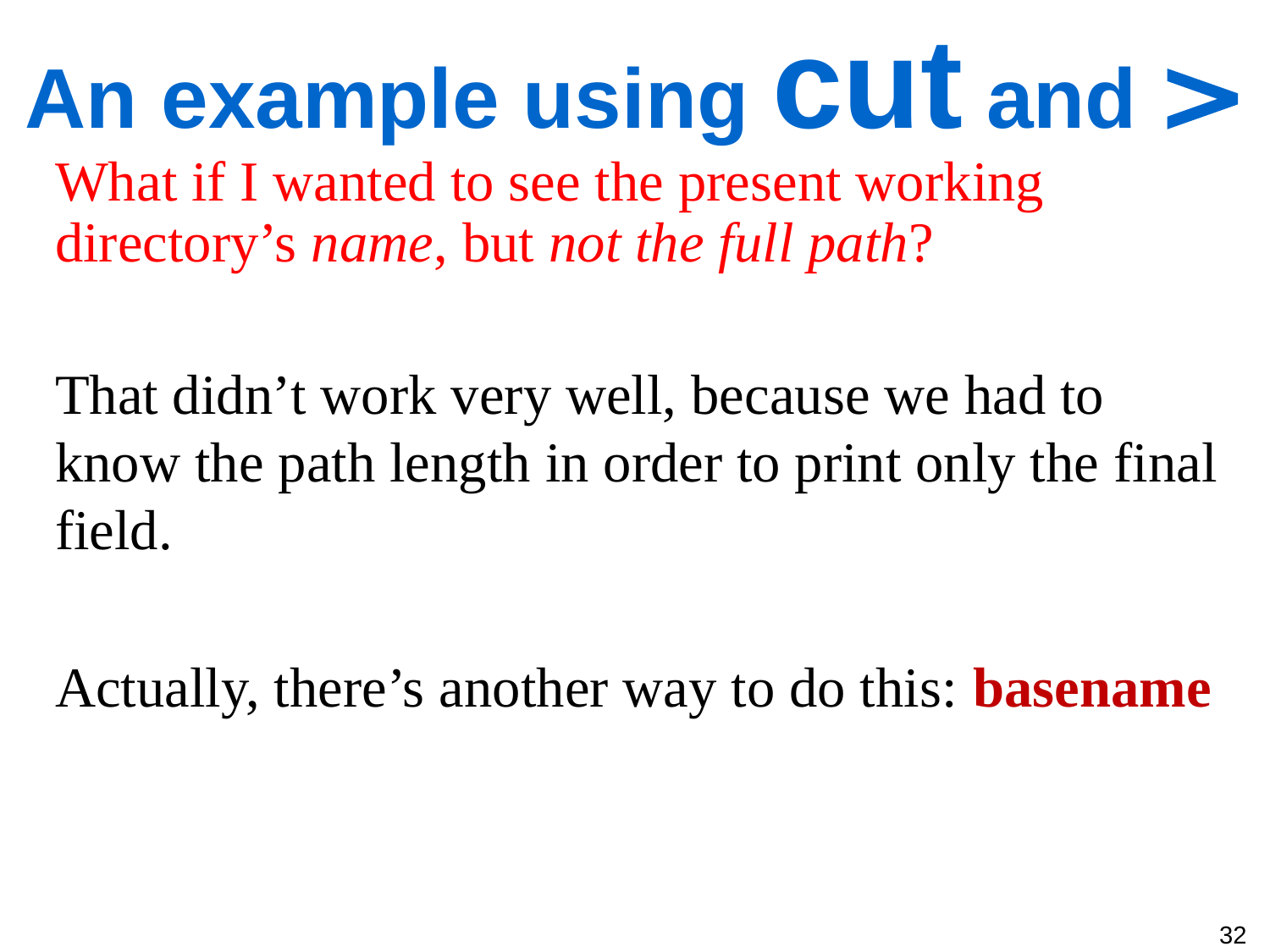

An example using cut and >
What if I wanted to see the present working directory’s name, but not the full path?

That didn’t work very well, because we had to know the path length in order to print only the final field.

Actually, there’s another way to do this: basename

32